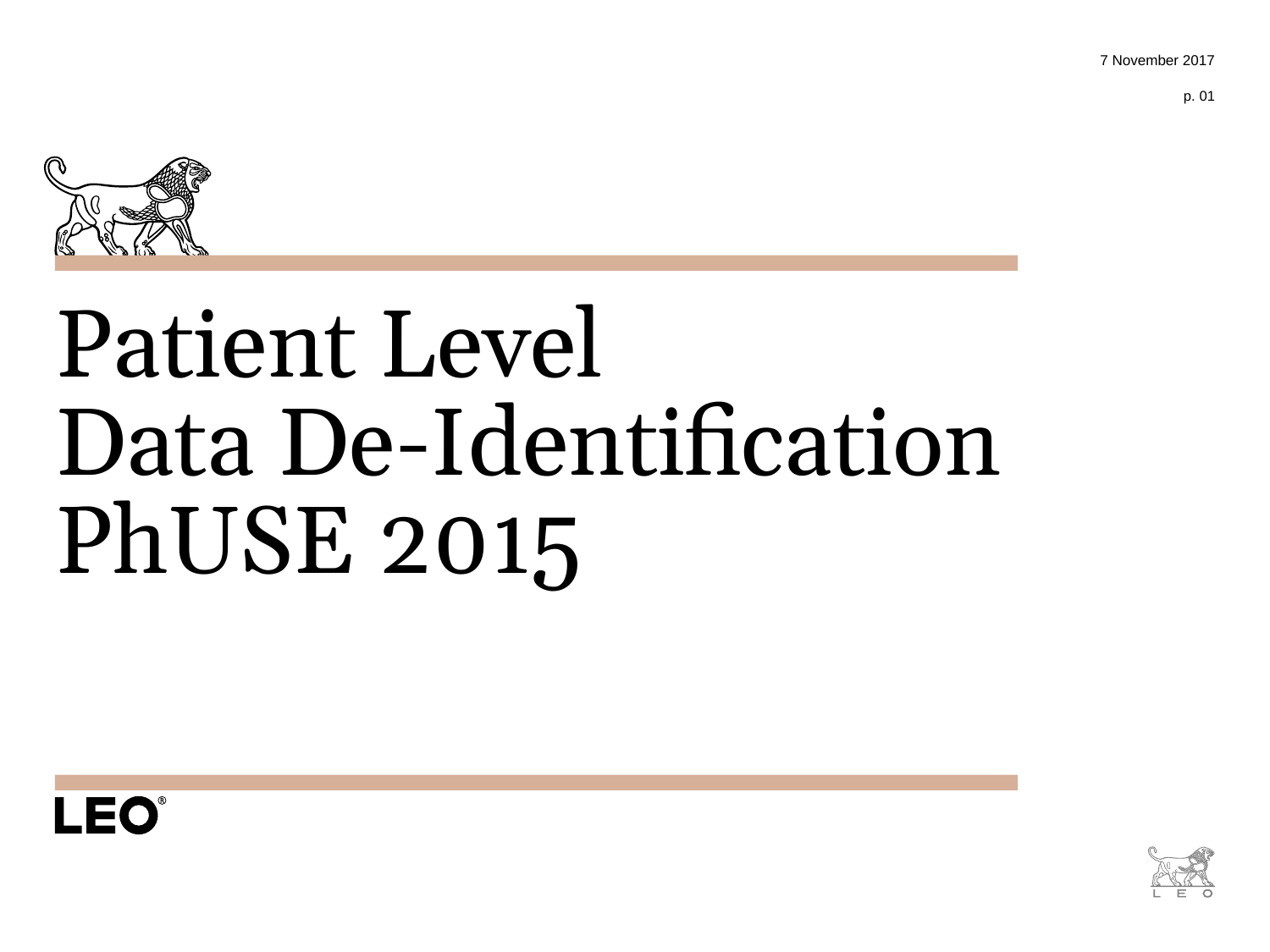

7 November 2017
p. 01
# Patient Level Data De-Identification PhUSE 2015